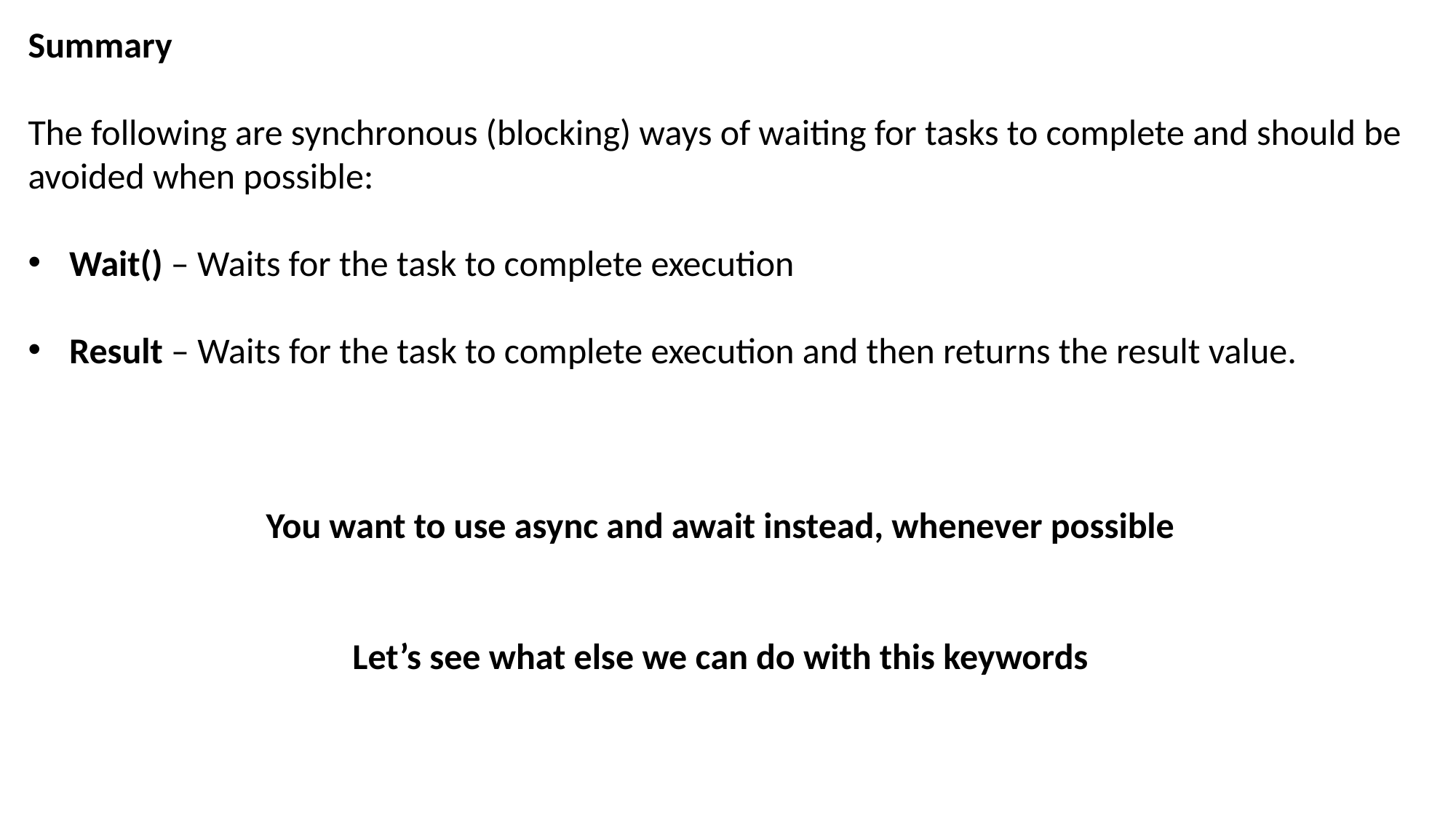

Summary

The following are synchronous (blocking) ways of waiting for tasks to complete and should be avoided when possible:

Wait() – Waits for the task to complete execution

Result – Waits for the task to complete execution and then returns the result value.

You want to use async and await instead, whenever possible

Let’s see what else we can do with this keywords